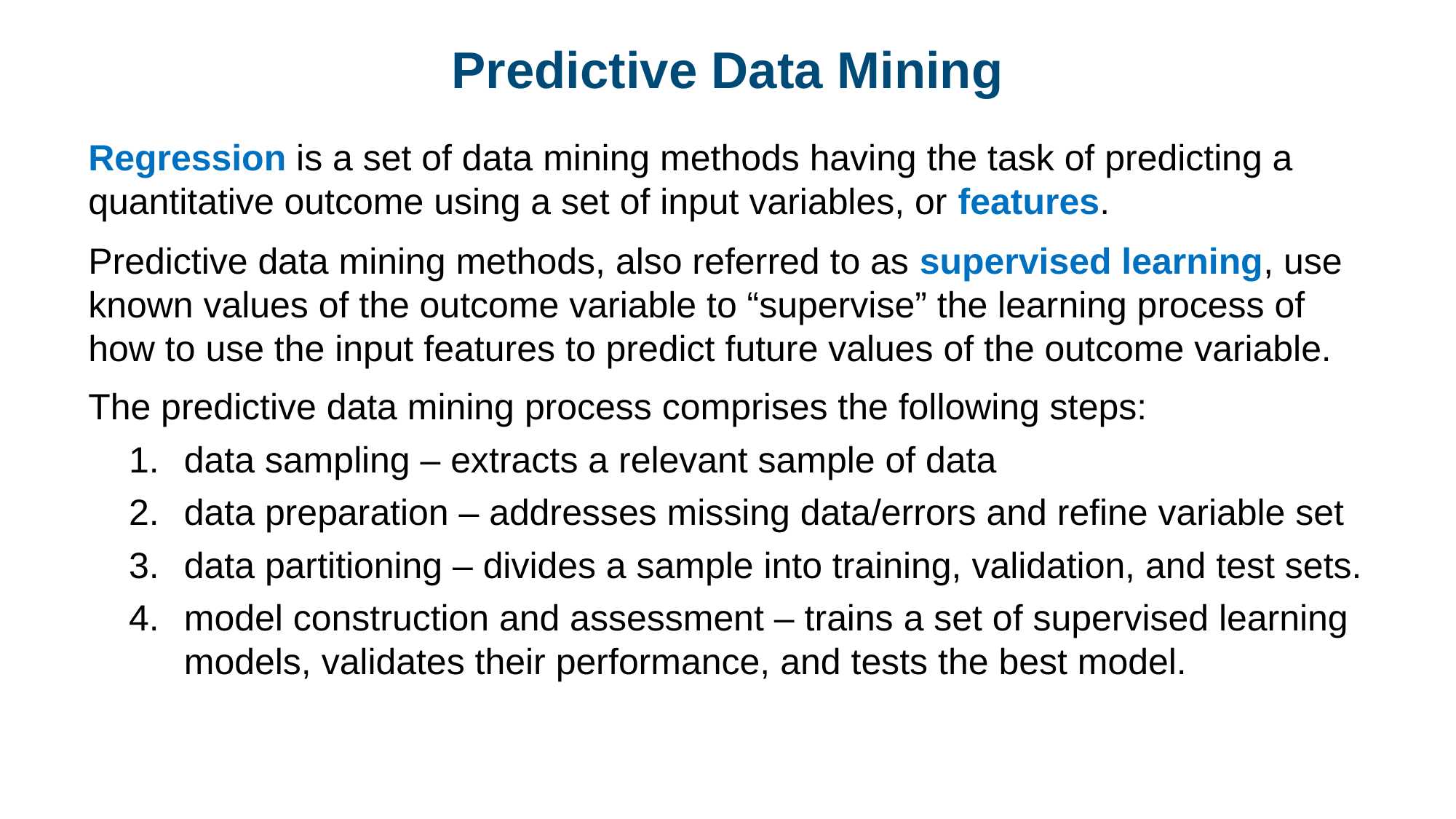

# Predictive Data Mining
Regression is a set of data mining methods having the task of predicting a quantitative outcome using a set of input variables, or features.
Predictive data mining methods, also referred to as supervised learning, use known values of the outcome variable to “supervise” the learning process of how to use the input features to predict future values of the outcome variable.
The predictive data mining process comprises the following steps:
data sampling – extracts a relevant sample of data
data preparation – addresses missing data/errors and refine variable set
data partitioning – divides a sample into training, validation, and test sets.
model construction and assessment – trains a set of supervised learning models, validates their performance, and tests the best model.